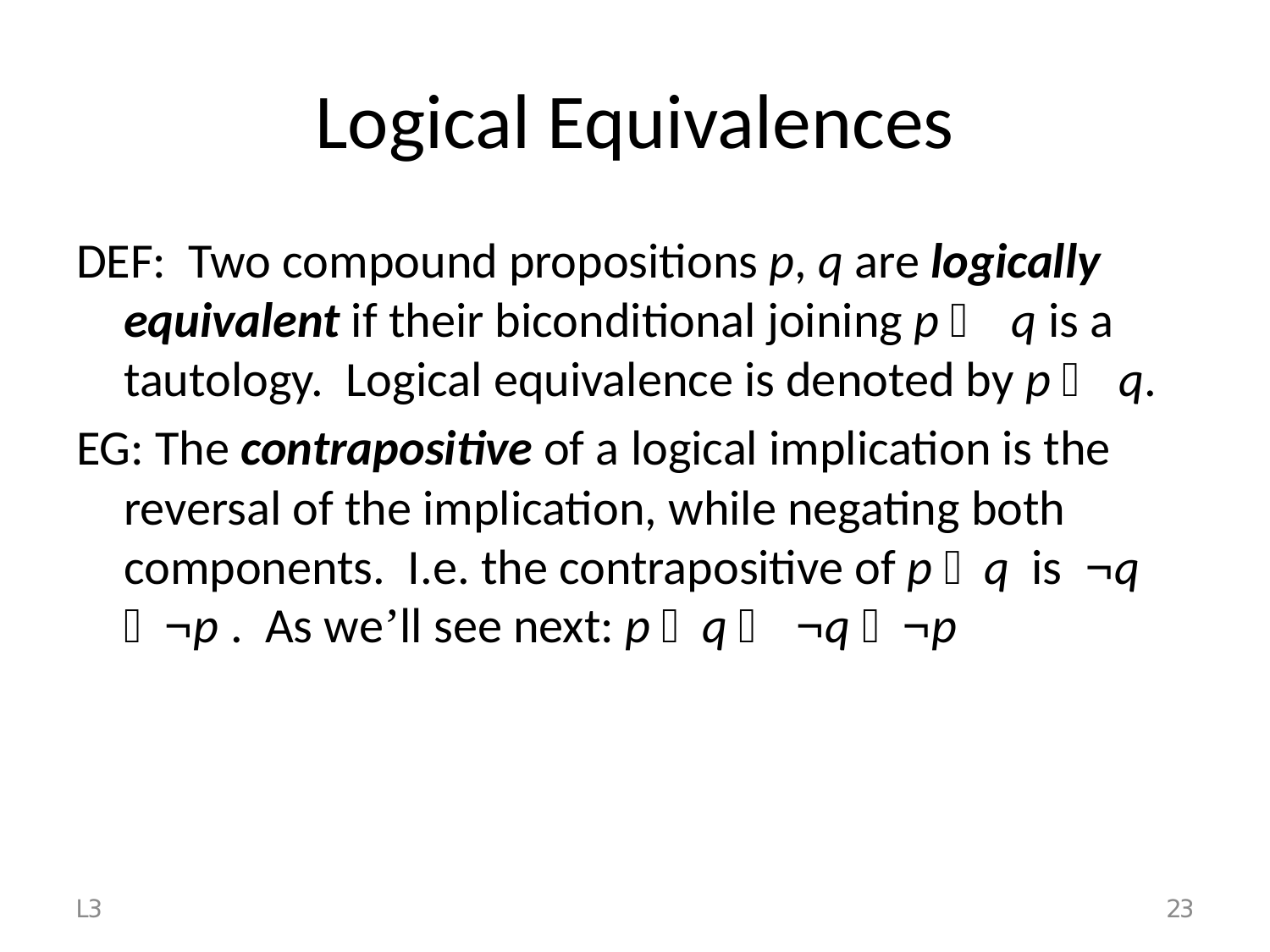

# Logical Equivalences
DEF:  Two compound propositions p, q are logically equivalent if their biconditional joining p ↔ q is a tautology.  Logical equivalence is denoted by p ⇔ q.
EG: The contrapositive of a logical implication is the reversal of the implication, while negating both components.  I.e. the contrapositive of p →q  is  ¬q →¬p .  As we’ll see next: p →q ⇔ ¬q →¬p
L3
23